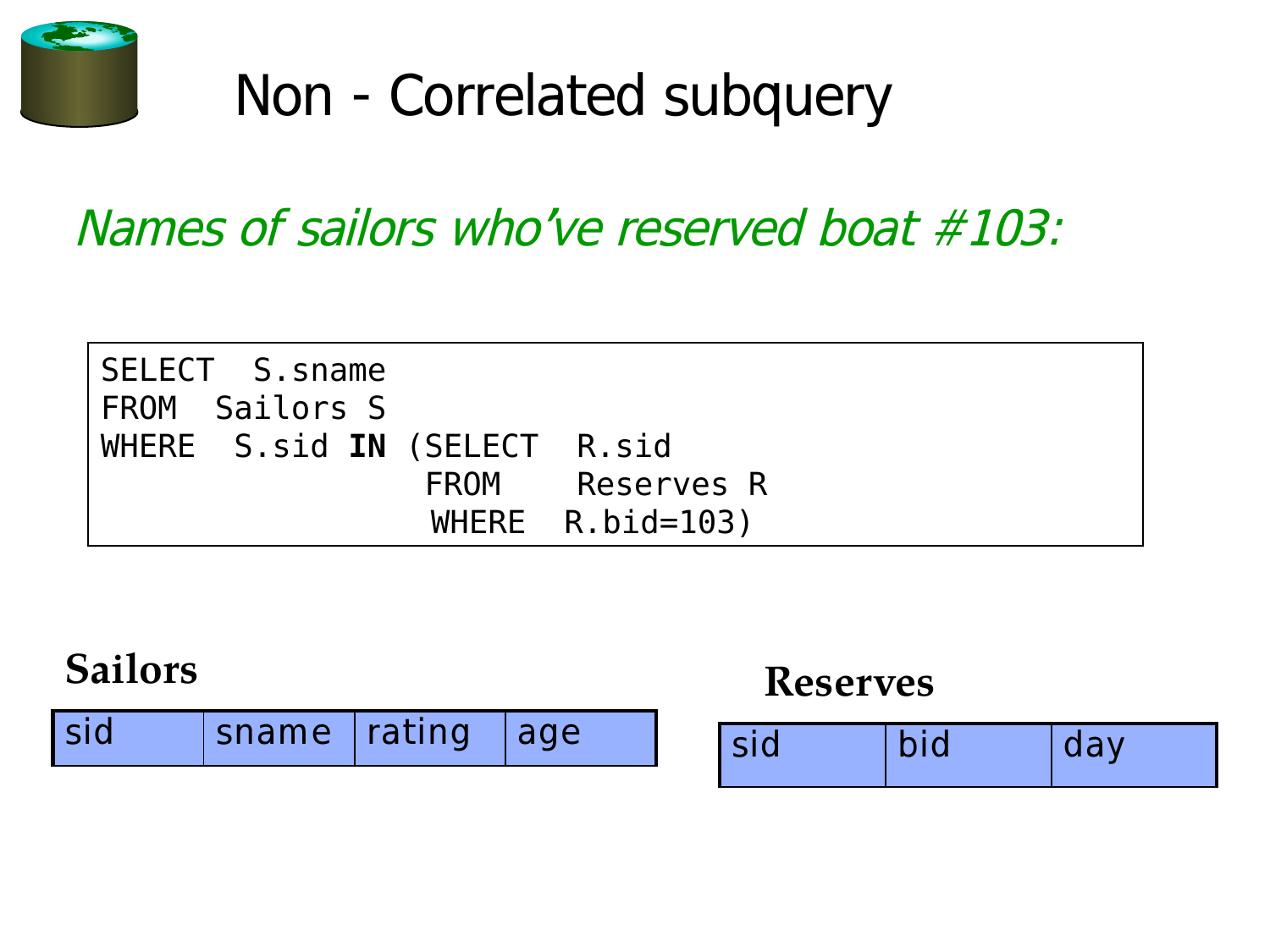

Non - Correlated subquery
Names of sailors who’ve reserved boat #103:
SELECT  S.sname
FROM  Sailors S
WHERE  S.sid IN (SELECT  R.sid
                 FROM    Reserves R
		    WHERE  R.bid=103)
Sailors
Reserves
| sid | sname | rating | age |
| --- | --- | --- | --- |
| sid | bid | day |
| --- | --- | --- |